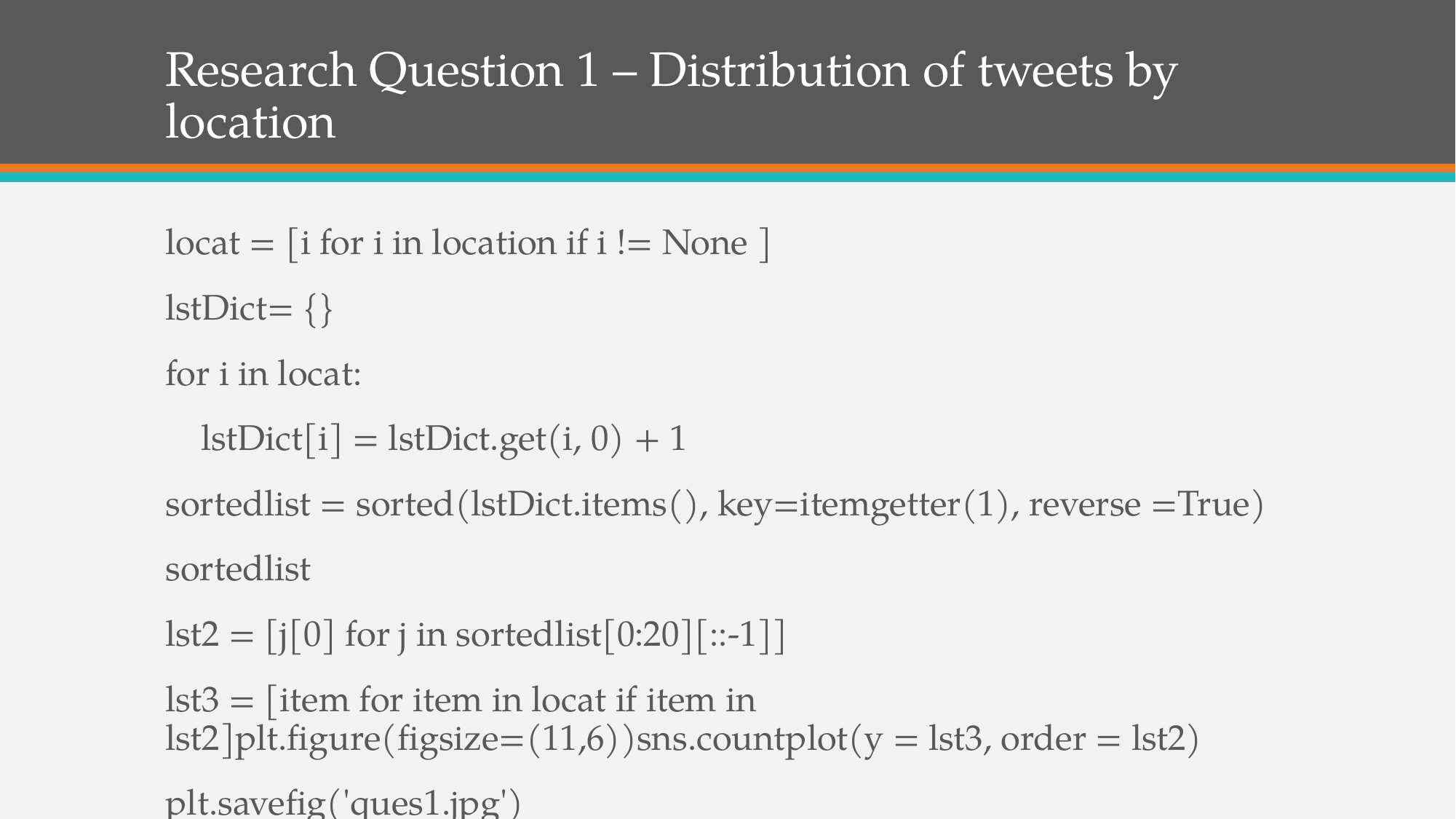

# Research Question 1 – Distribution of tweets by location
locat = [i for i in location if i != None ]
lstDict= {}
for i in locat:
    lstDict[i] = lstDict.get(i, 0) + 1
sortedlist = sorted(lstDict.items(), key=itemgetter(1), reverse =True)
sortedlist
lst2 = [j[0] for j in sortedlist[0:20][::-1]]
lst3 = [item for item in locat if item in lst2]plt.figure(figsize=(11,6))sns.countplot(y = lst3, order = lst2)
plt.savefig('ques1.jpg')